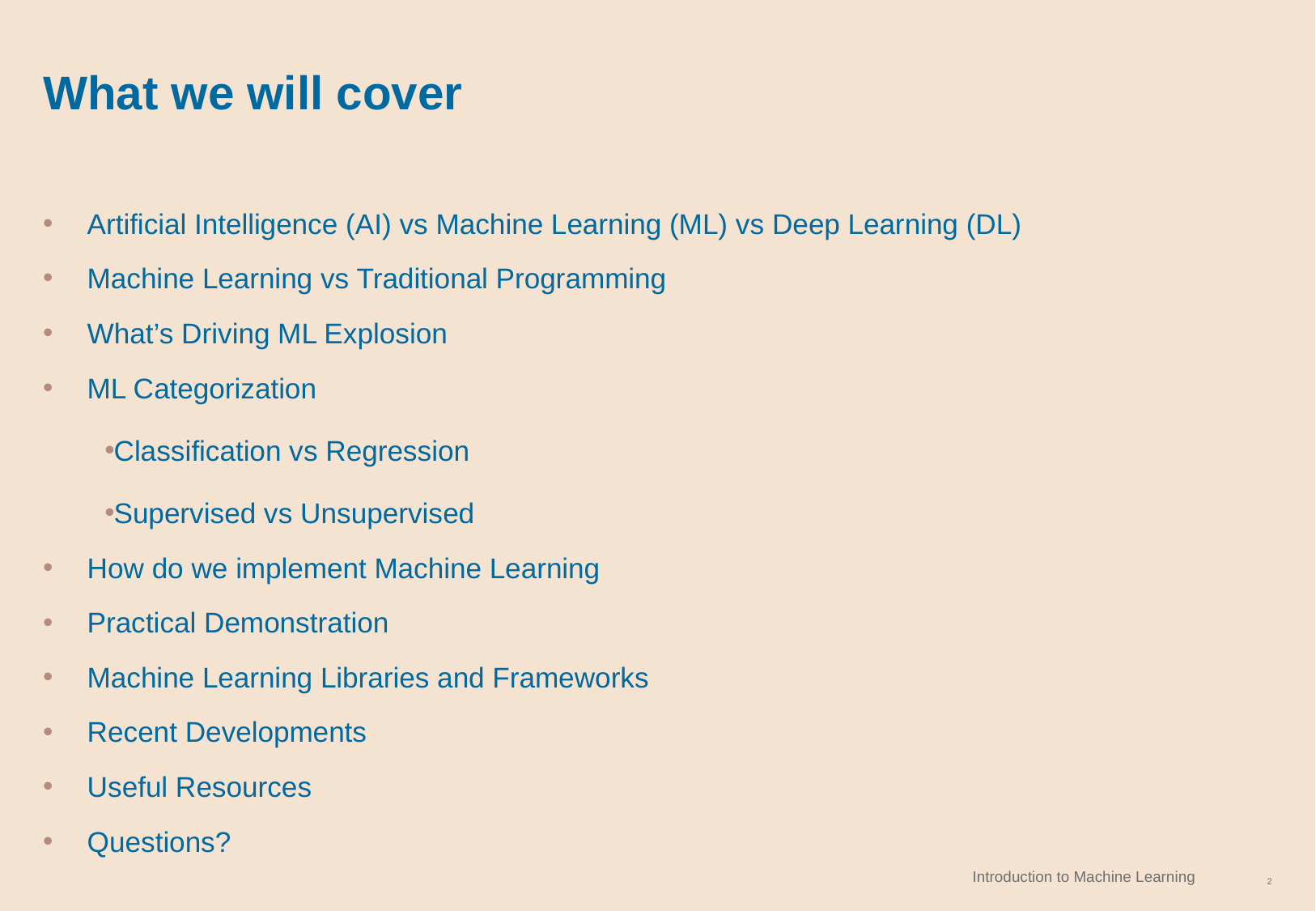

# What we will cover
Artificial Intelligence (AI) vs Machine Learning (ML) vs Deep Learning (DL)
Machine Learning vs Traditional Programming
What’s Driving ML Explosion
ML Categorization
Classification vs Regression
Supervised vs Unsupervised
How do we implement Machine Learning
Practical Demonstration
Machine Learning Libraries and Frameworks
Recent Developments
Useful Resources
Questions?